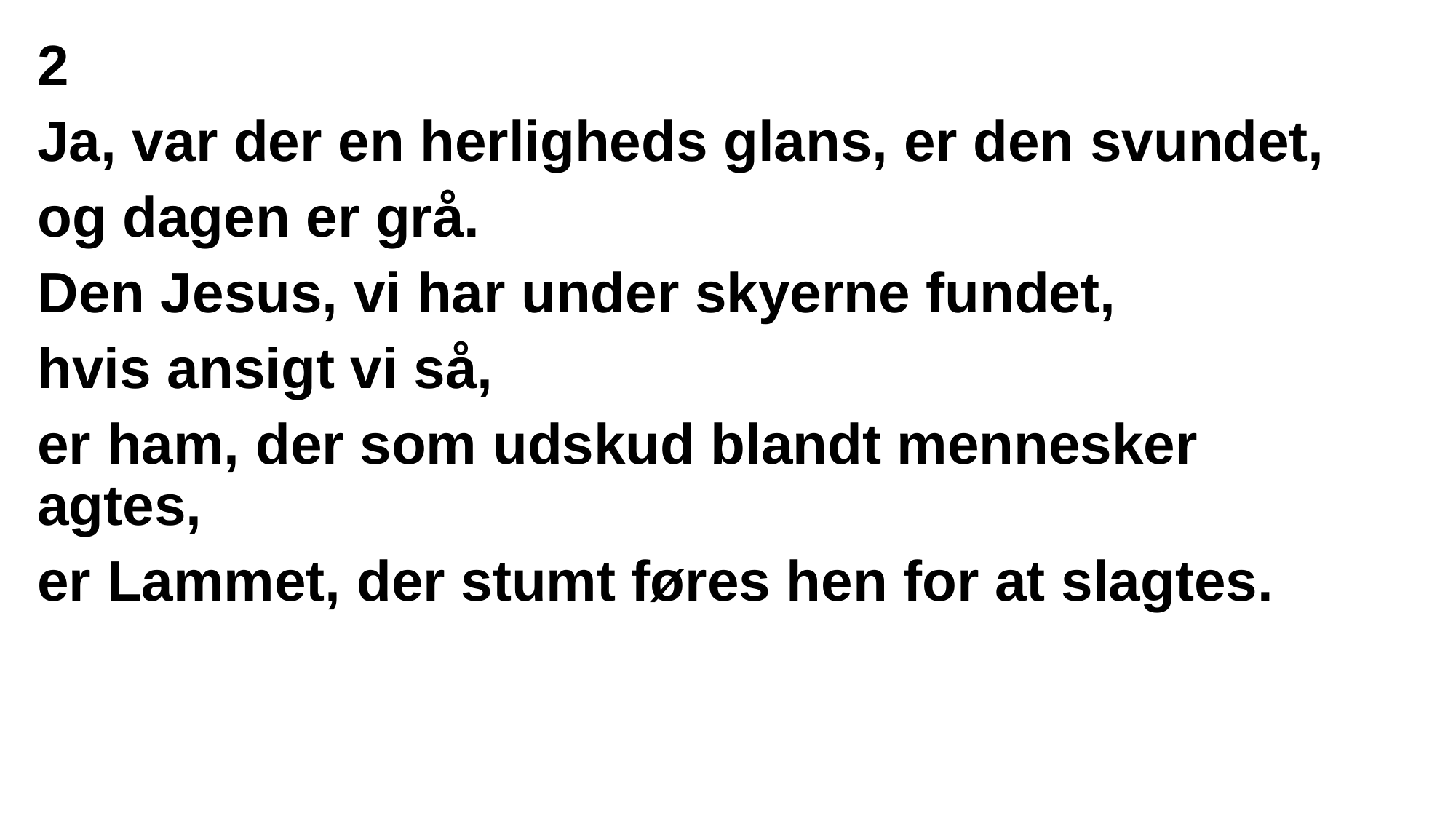

#
2
Ja, var der en herligheds glans, er den svundet,
og dagen er grå.
Den Jesus, vi har under skyerne fundet,
hvis ansigt vi så,
er ham, der som udskud blandt mennesker agtes,
er Lammet, der stumt føres hen for at slagtes.